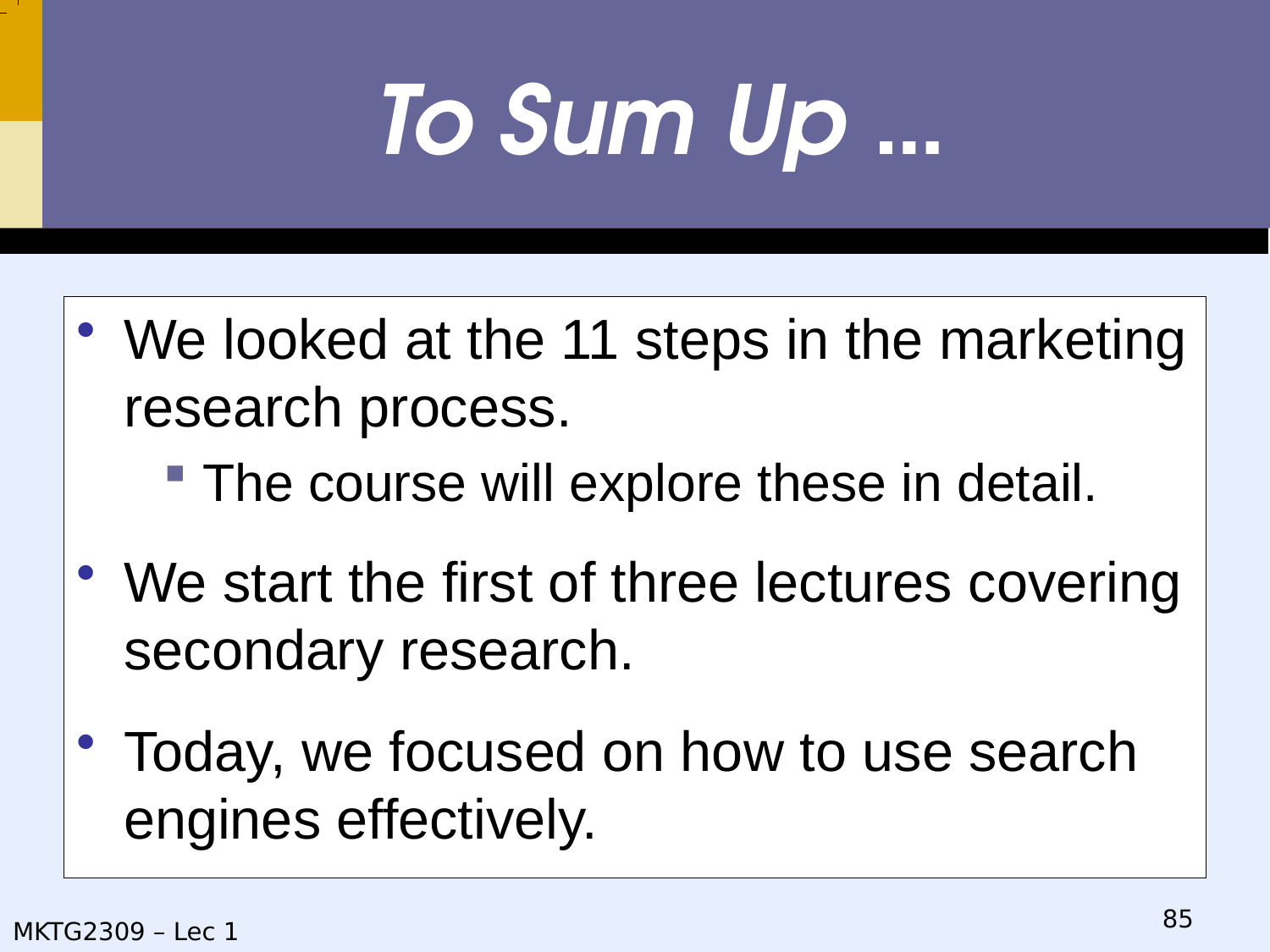

# To Sum Up …
We looked at the 11 steps in the marketing research process.
The course will explore these in detail.
We start the first of three lectures covering secondary research.
Today, we focused on how to use search engines effectively.

85
MKTG2309 – Lec 1